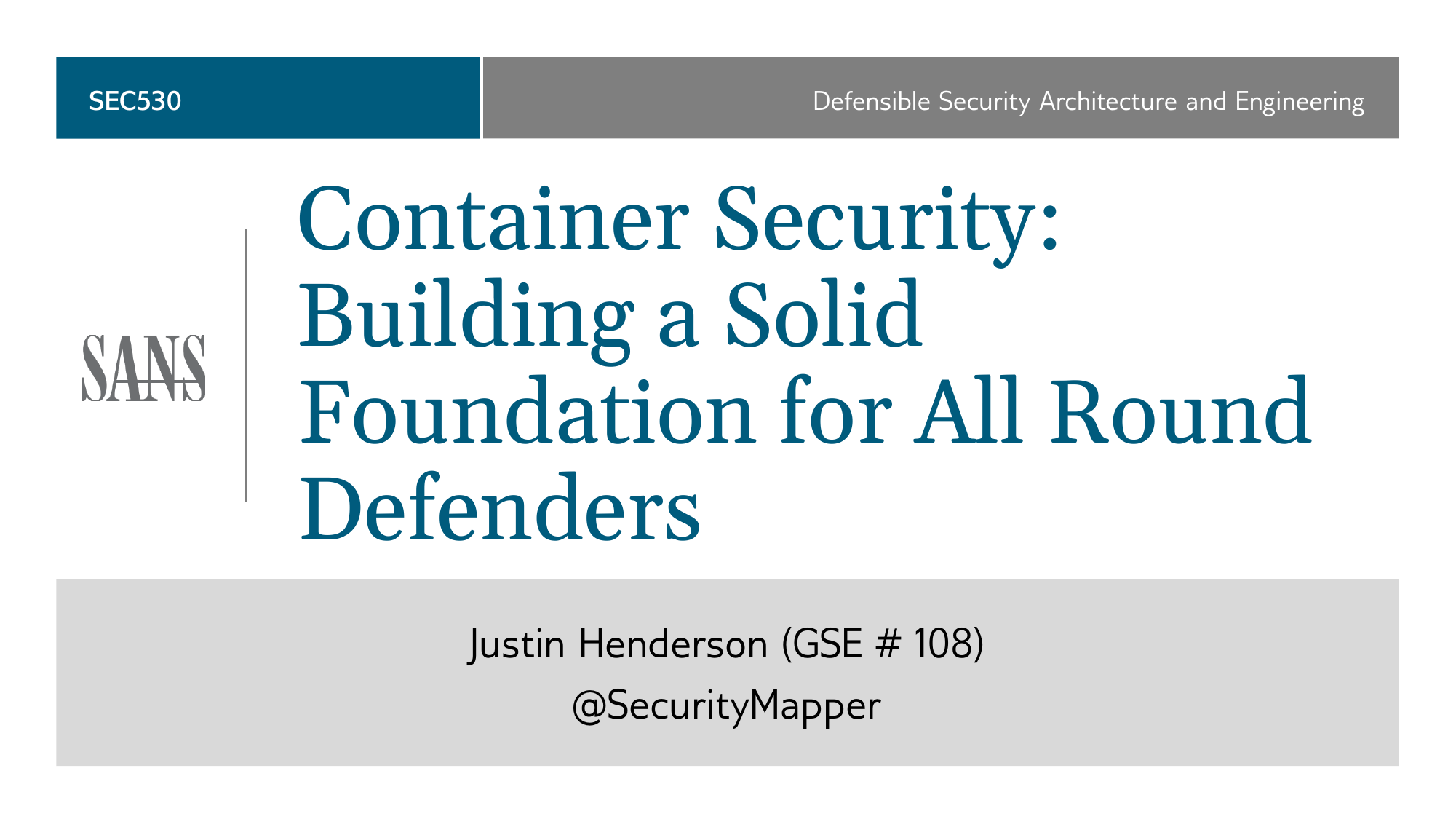

# SEC530
Defensible Security Architecture and Engineering
Container Security: Building a Solid Foundation for All Round Defenders
Justin Henderson (GSE # 108)
@SecurityMapper